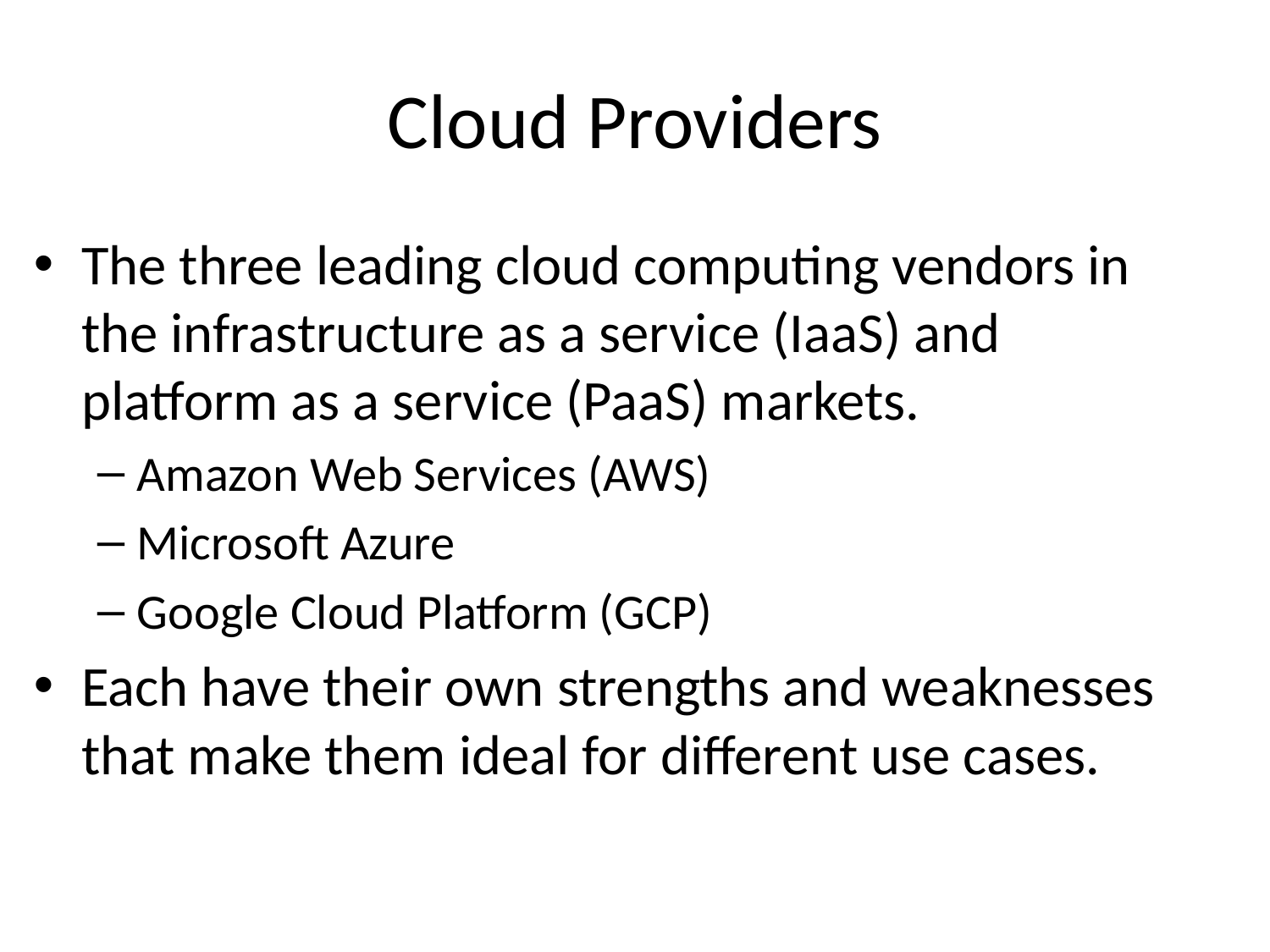

# Cloud Providers
The three leading cloud computing vendors in the infrastructure as a service (IaaS) and platform as a service (PaaS) markets.
Amazon Web Services (AWS)
Microsoft Azure
Google Cloud Platform (GCP)
Each have their own strengths and weaknesses that make them ideal for different use cases.